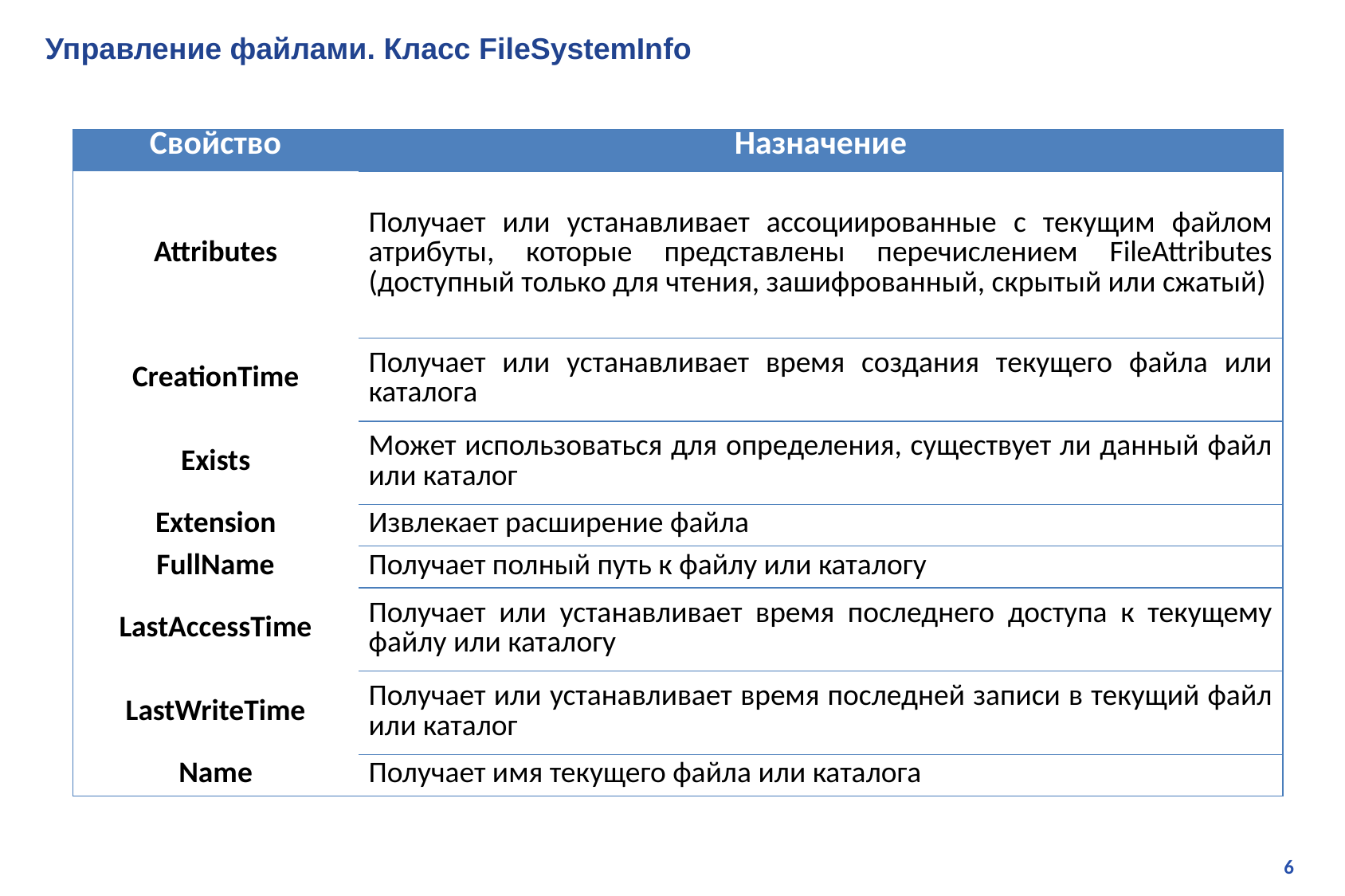

# Управление файлами. Класс FileSystemInfo
| Свойство | Назначение |
| --- | --- |
| Attributes | Получает или устанавливает ассоциированные с текущим файлом атрибуты, которые представлены перечислением FileAttributes (доступный только для чтения, зашифрованный, скрытый или сжатый) |
| CreationTime | Получает или устанавливает время создания текущего файла или каталога |
| Exists | Может использоваться для определения, существует ли данный файл или каталог |
| Extension | Извлекает расширение файла |
| FullName | Получает полный путь к файлу или каталогу |
| LastAccessTime | Получает или устанавливает время последнего доступа к текущему файлу или каталогу |
| LastWriteTime | Получает или устанавливает время последней записи в текущий файл или каталог |
| Name | Получает имя текущего файла или каталога |